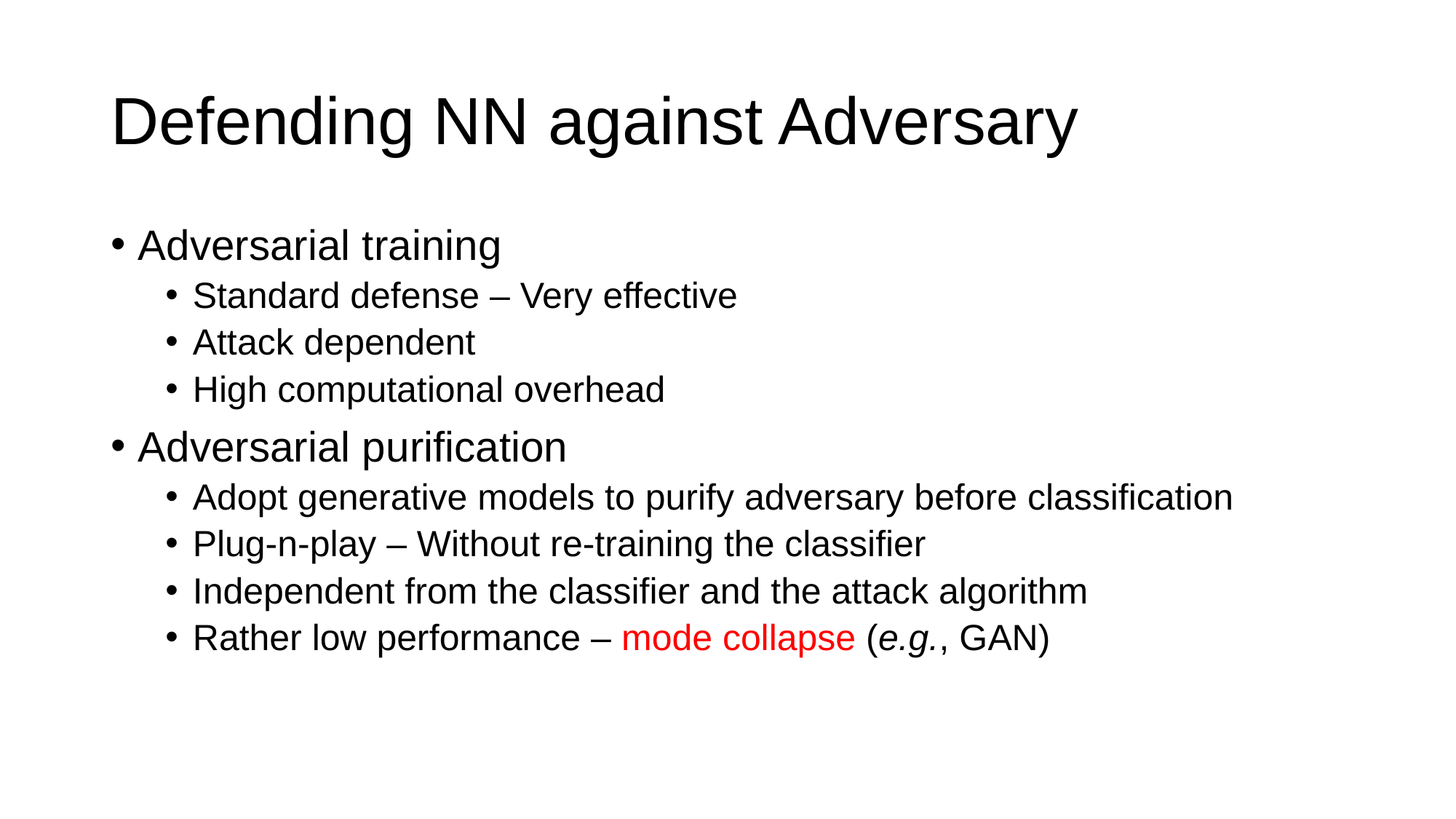

# Defending NN against Adversary
Adversarial training
Standard defense – Very effective
Attack dependent
High computational overhead
Adversarial purification
Adopt generative models to purify adversary before classification
Plug-n-play – Without re-training the classifier
Independent from the classifier and the attack algorithm
Rather low performance – mode collapse (e.g., GAN)